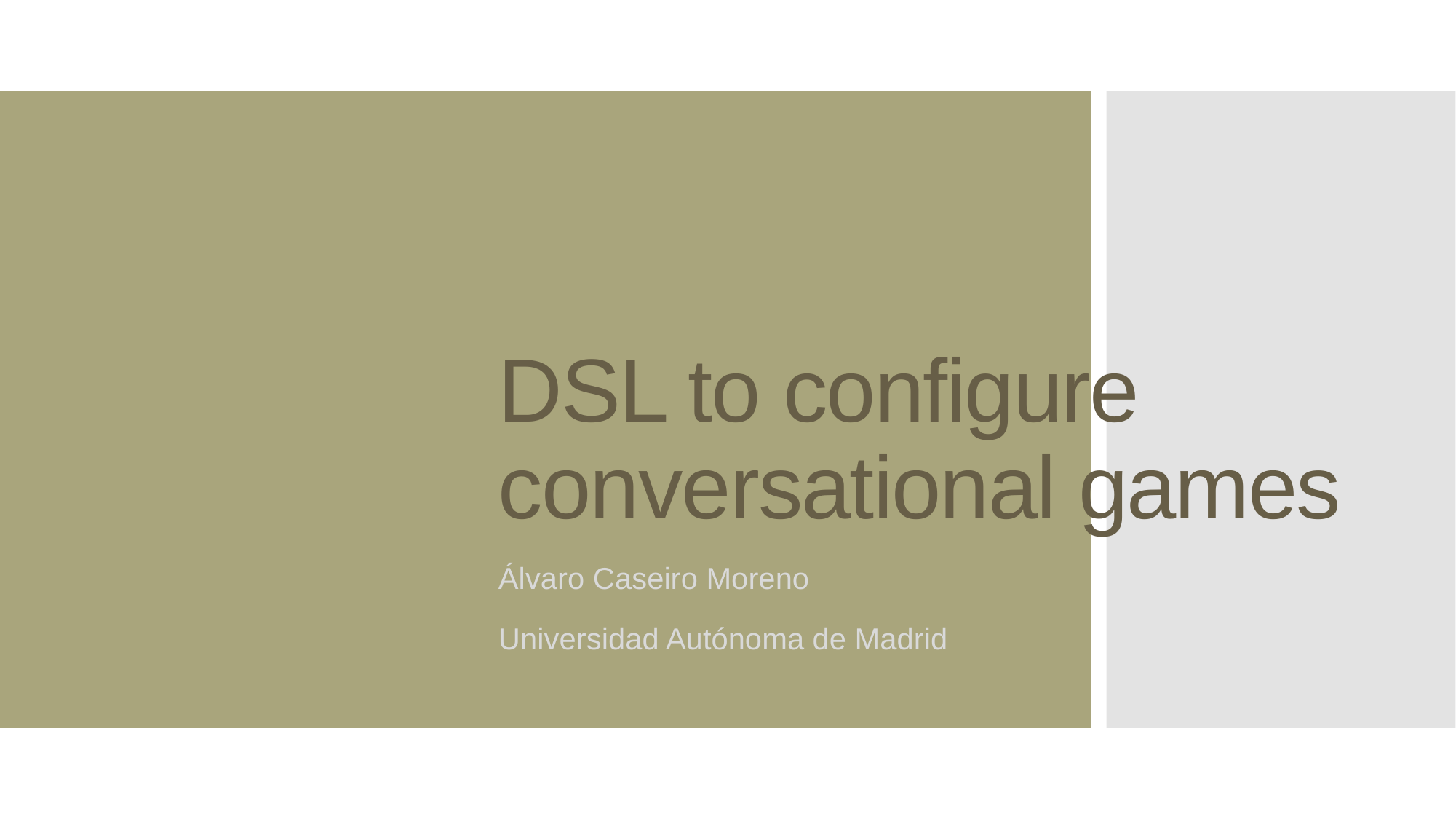

# DSL to configure conversational games
Álvaro Caseiro Moreno
Universidad Autónoma de Madrid